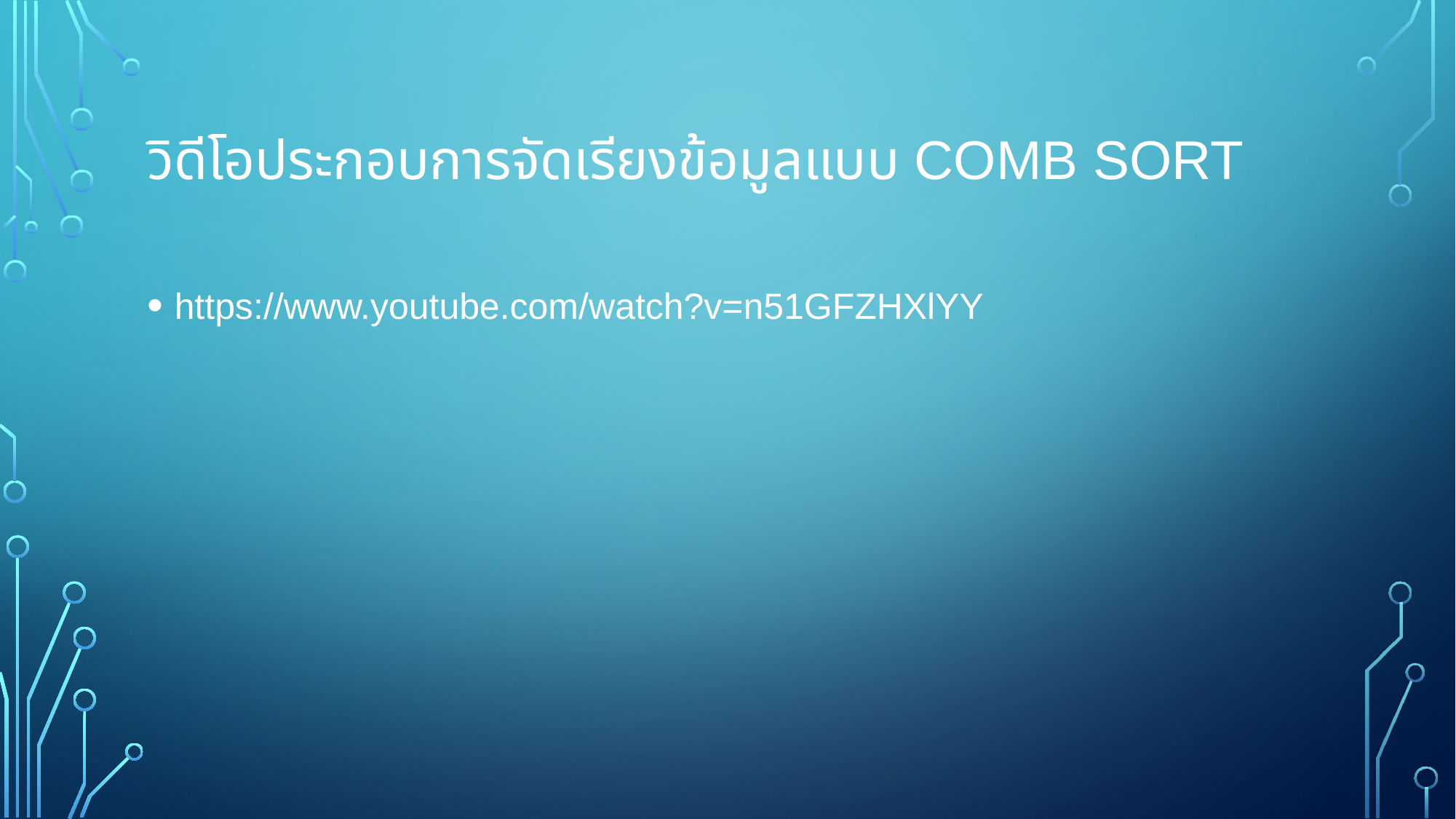

# วิดีโอประกอบการจัดเรียงข้อมูลแบบ Comb sort
https://www.youtube.com/watch?v=n51GFZHXlYY